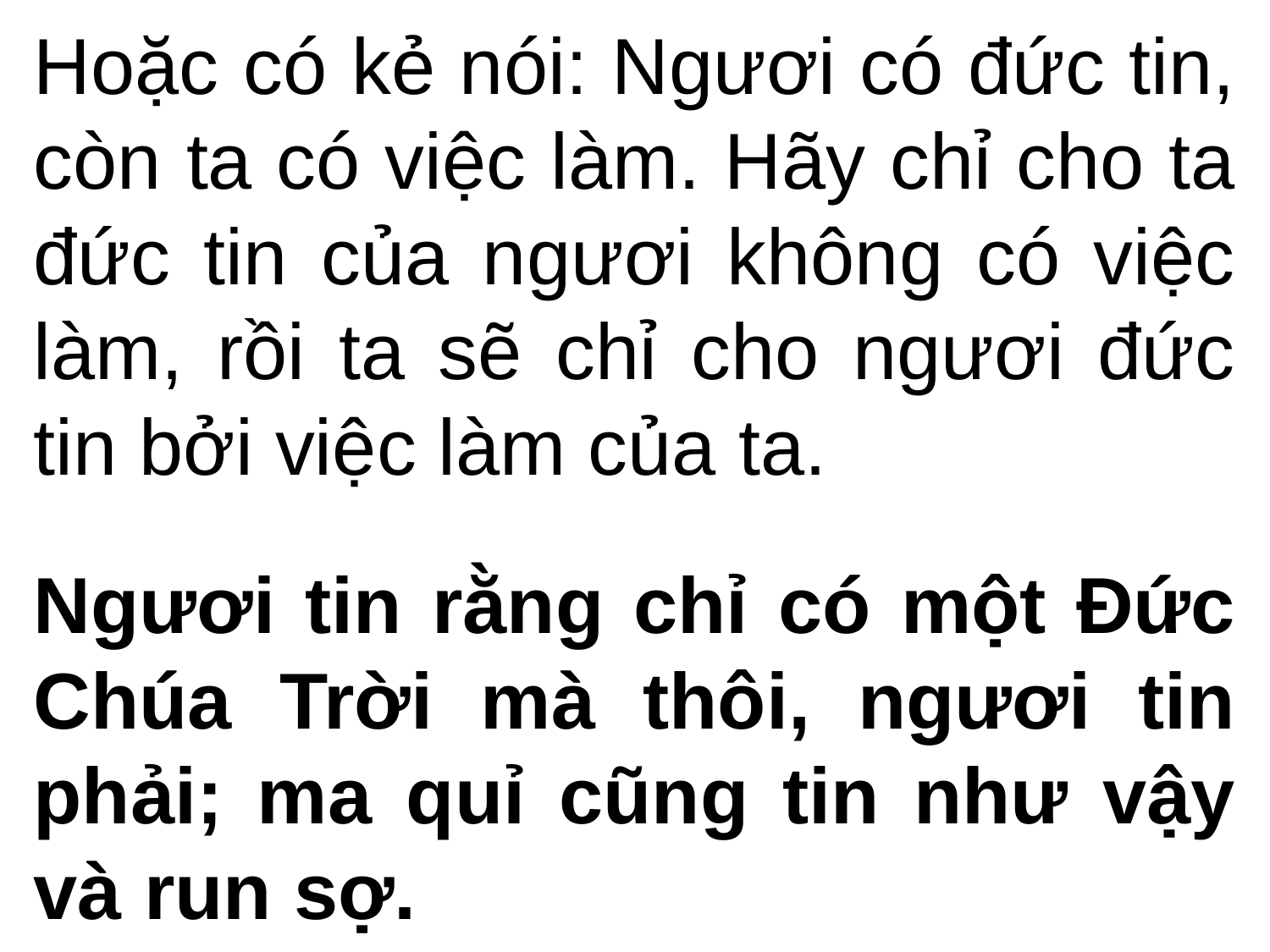

Hoặc có kẻ nói: Ngươi có đức tin, còn ta có việc làm. Hãy chỉ cho ta đức tin của ngươi không có việc làm, rồi ta sẽ chỉ cho ngươi đức tin bởi việc làm của ta.

Ngươi tin rằng chỉ có một Đức Chúa Trời mà thôi, ngươi tin phải; ma quỉ cũng tin như vậy và run sợ.